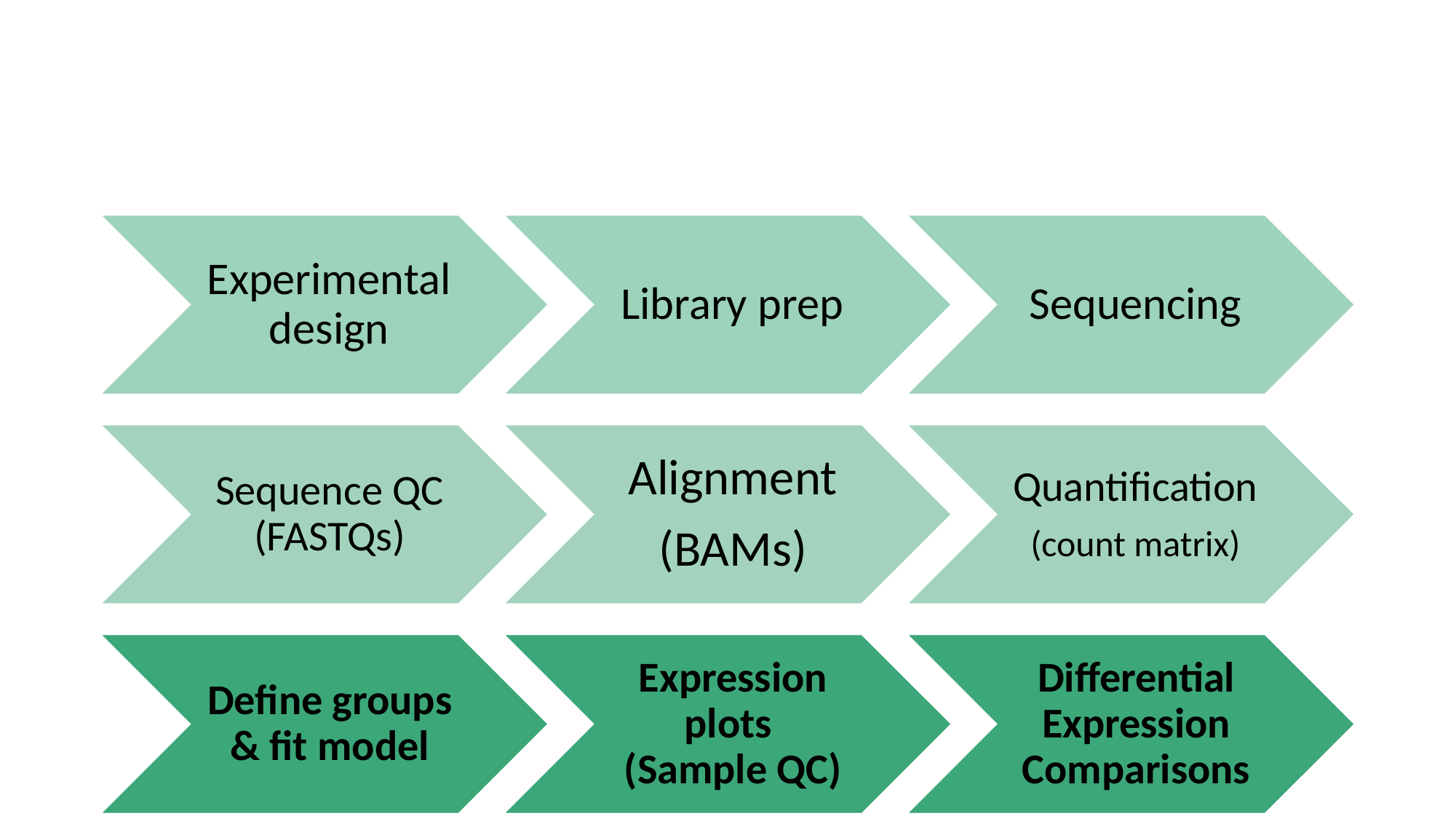

#

Experimental design
Library prep
Sequencing
Sequence QC
(FASTQs)
Alignment
(BAMs)
Quantification
(count matrix)
Define groups & fit model
Expression plots
(Sample QC)
Differential Expression Comparisons